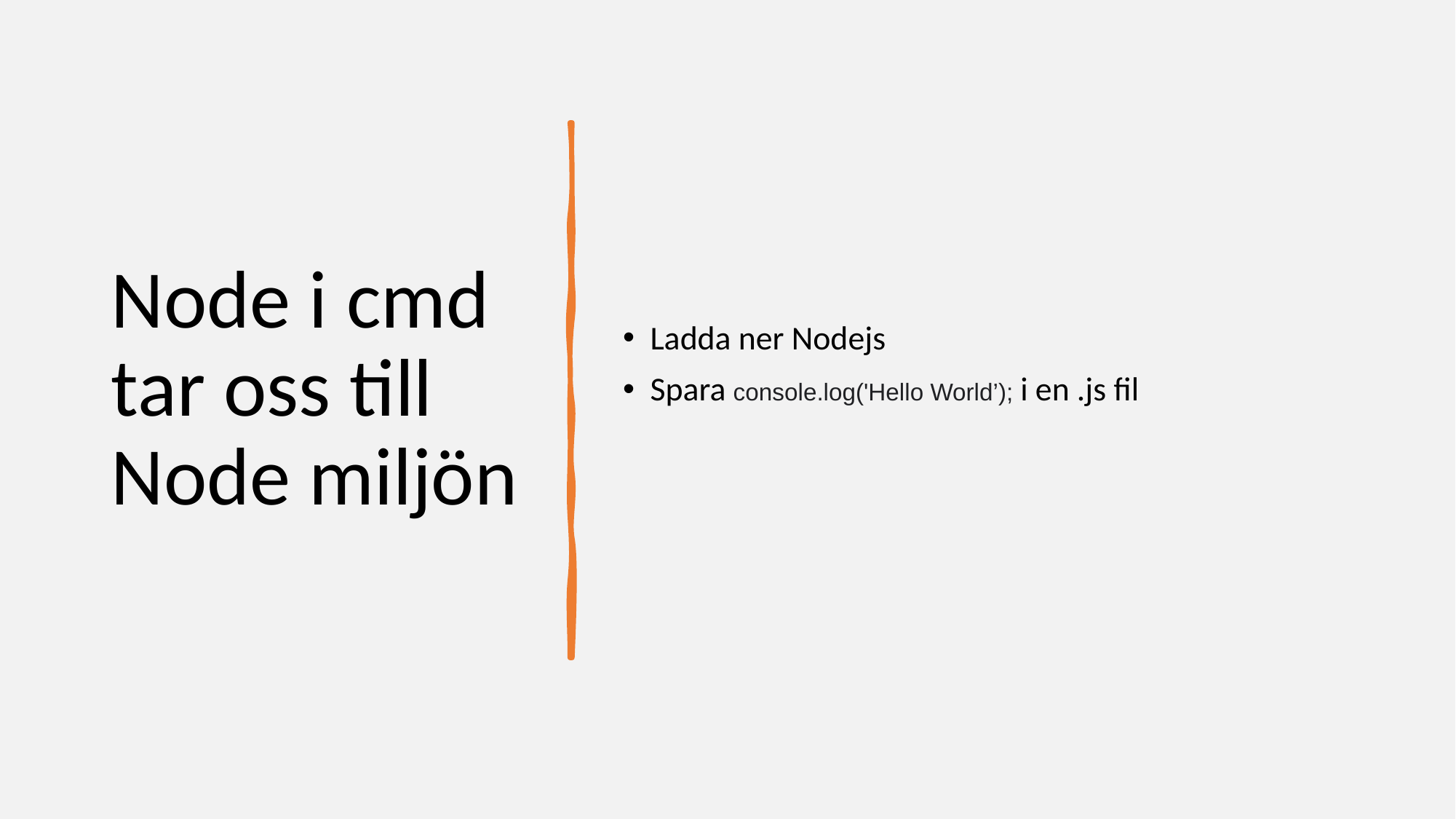

# Node i cmd tar oss till Node miljön
Ladda ner Nodejs
Spara console.log('Hello World’); i en .js fil